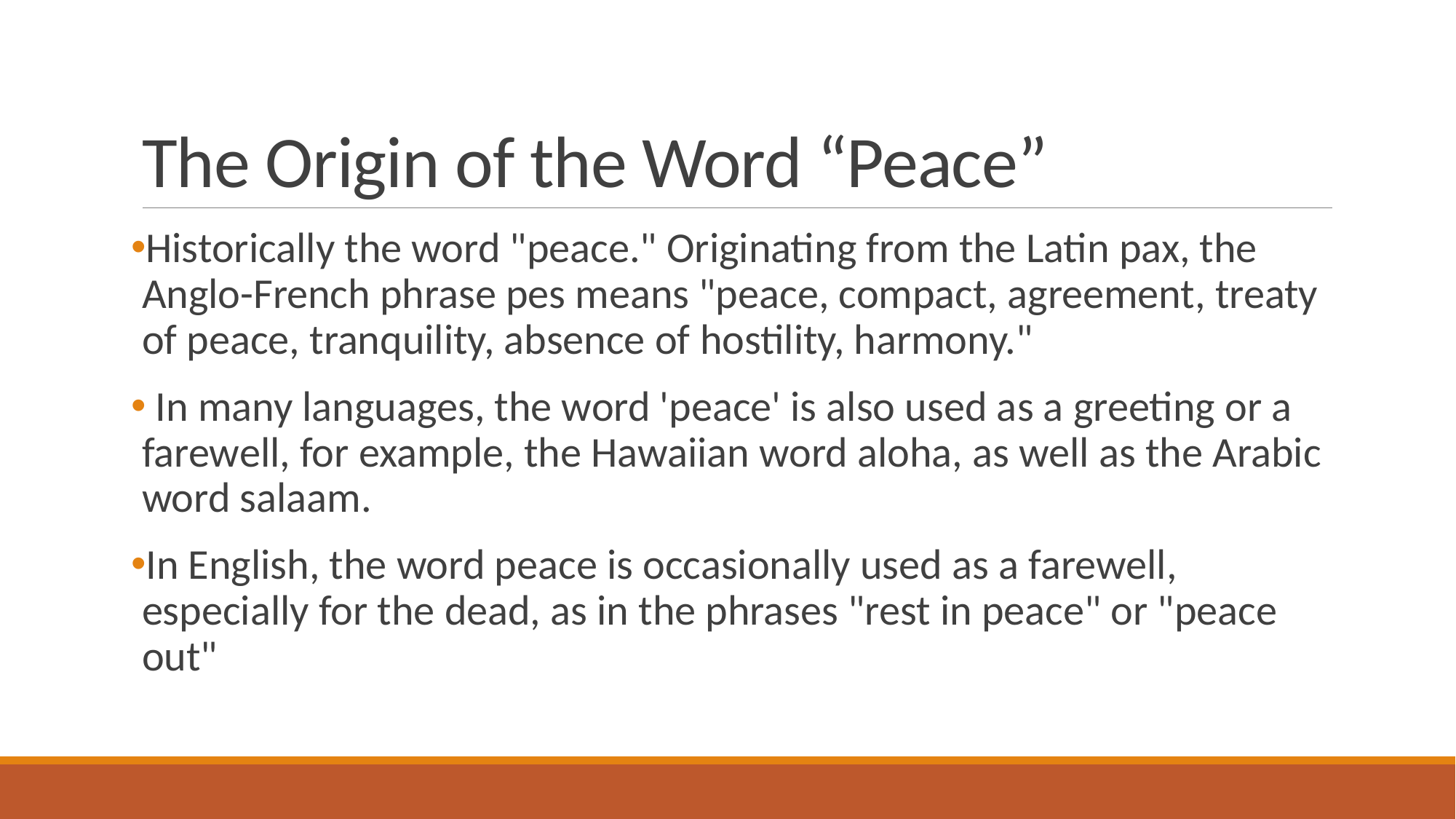

# The Origin of the Word “Peace”
Historically the word "peace." Originating from the Latin pax, the Anglo-French phrase pes means "peace, compact, agreement, treaty of peace, tranquility, absence of hostility, harmony."
 In many languages, the word 'peace' is also used as a greeting or a farewell, for example, the Hawaiian word aloha, as well as the Arabic word salaam.
In English, the word peace is occasionally used as a farewell, especially for the dead, as in the phrases "rest in peace" or "peace out"